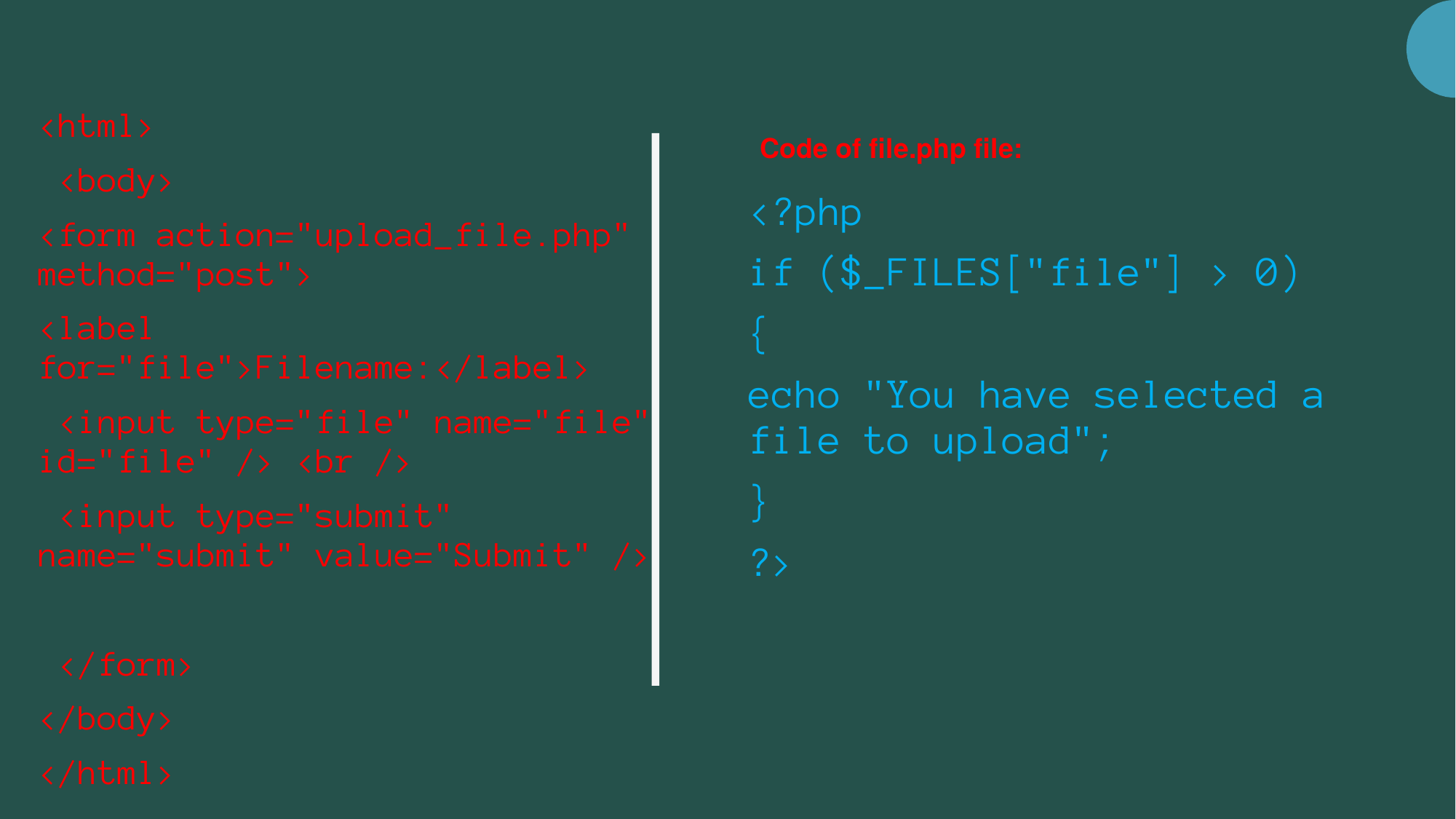

<html>
 <body>
<form action="upload_file.php" method="post">
<label for="file">Filename:</label>
 <input type="file" name="file" id="file" /> <br />
 <input type="submit" name="submit" value="Submit" />

 </form>
</body>
</html>

Code of file.php file:
<?php
if ($_FILES["file"] > 0)
{
echo "You have selected a file to upload";
}
?>